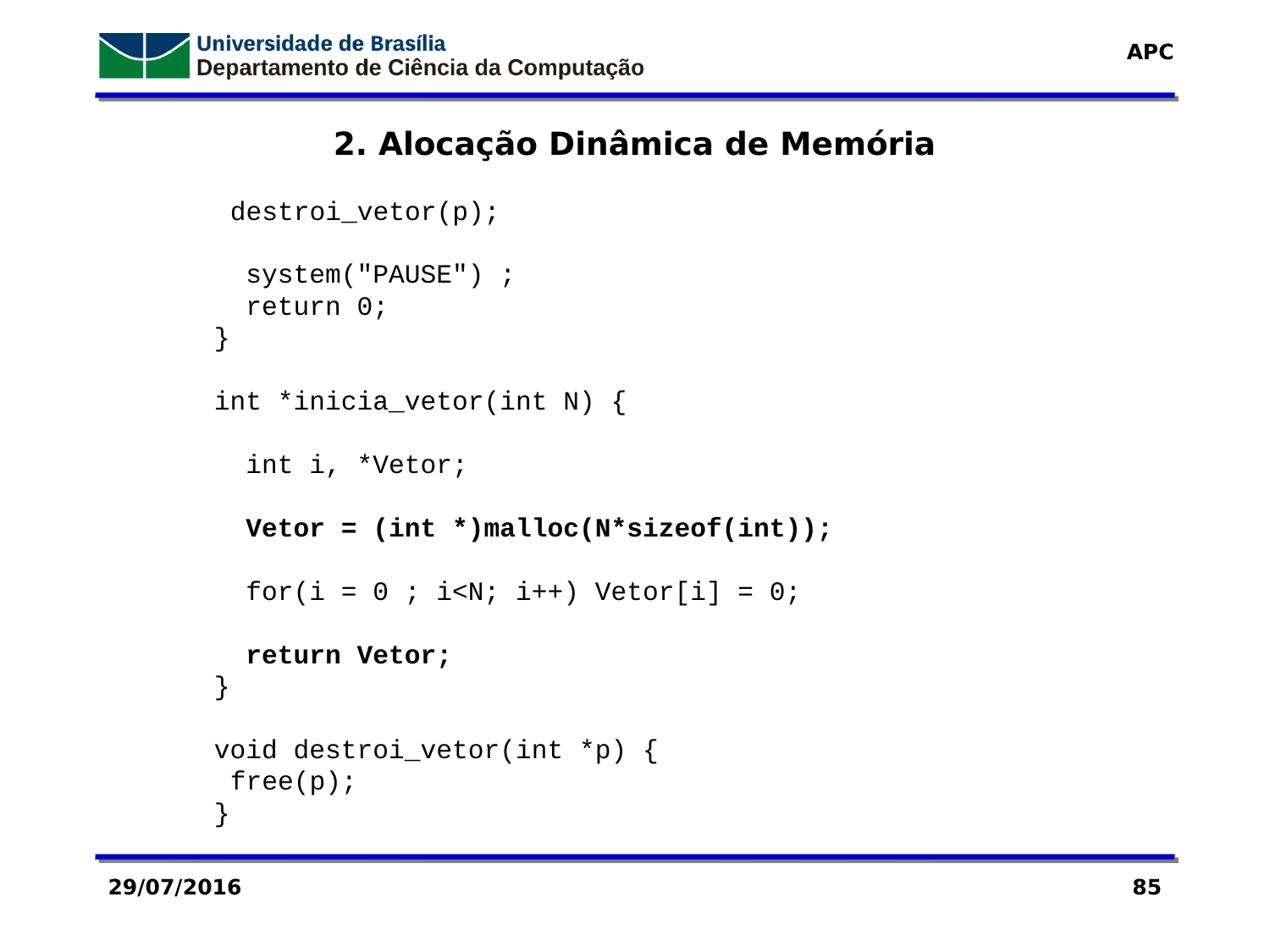

2. Alocação Dinâmica de Memória
 destroi_vetor(p);

  system("PAUSE") ;
  return 0;
}

int *inicia_vetor(int N) {

  int i, *Vetor;

  Vetor = (int *)malloc(N*sizeof(int));

  for(i = 0 ; i<N; i++) Vetor[i] = 0;

  return Vetor;
}

void destroi_vetor(int *p) {
 free(p);
}
29/07/2016
85